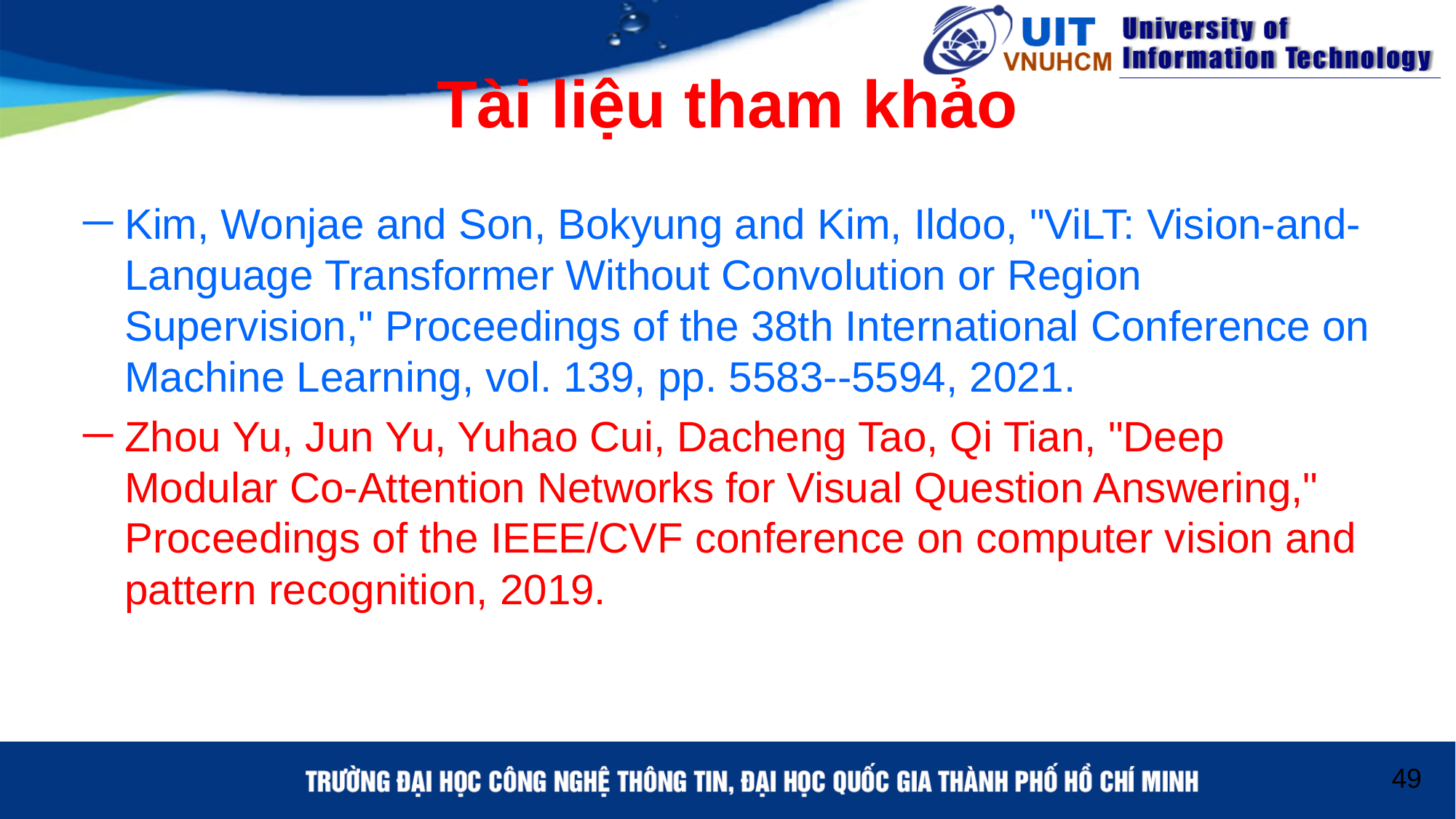

# Tài liệu tham khảo
Kim, Wonjae and Son, Bokyung and Kim, Ildoo, "ViLT: Vision-and-Language Transformer Without Convolution or Region Supervision," Proceedings of the 38th International Conference on Machine Learning, vol. 139, pp. 5583--5594, 2021.
Zhou Yu, Jun Yu, Yuhao Cui, Dacheng Tao, Qi Tian, "Deep Modular Co-Attention Networks for Visual Question Answering," Proceedings of the IEEE/CVF conference on computer vision and pattern recognition, 2019.